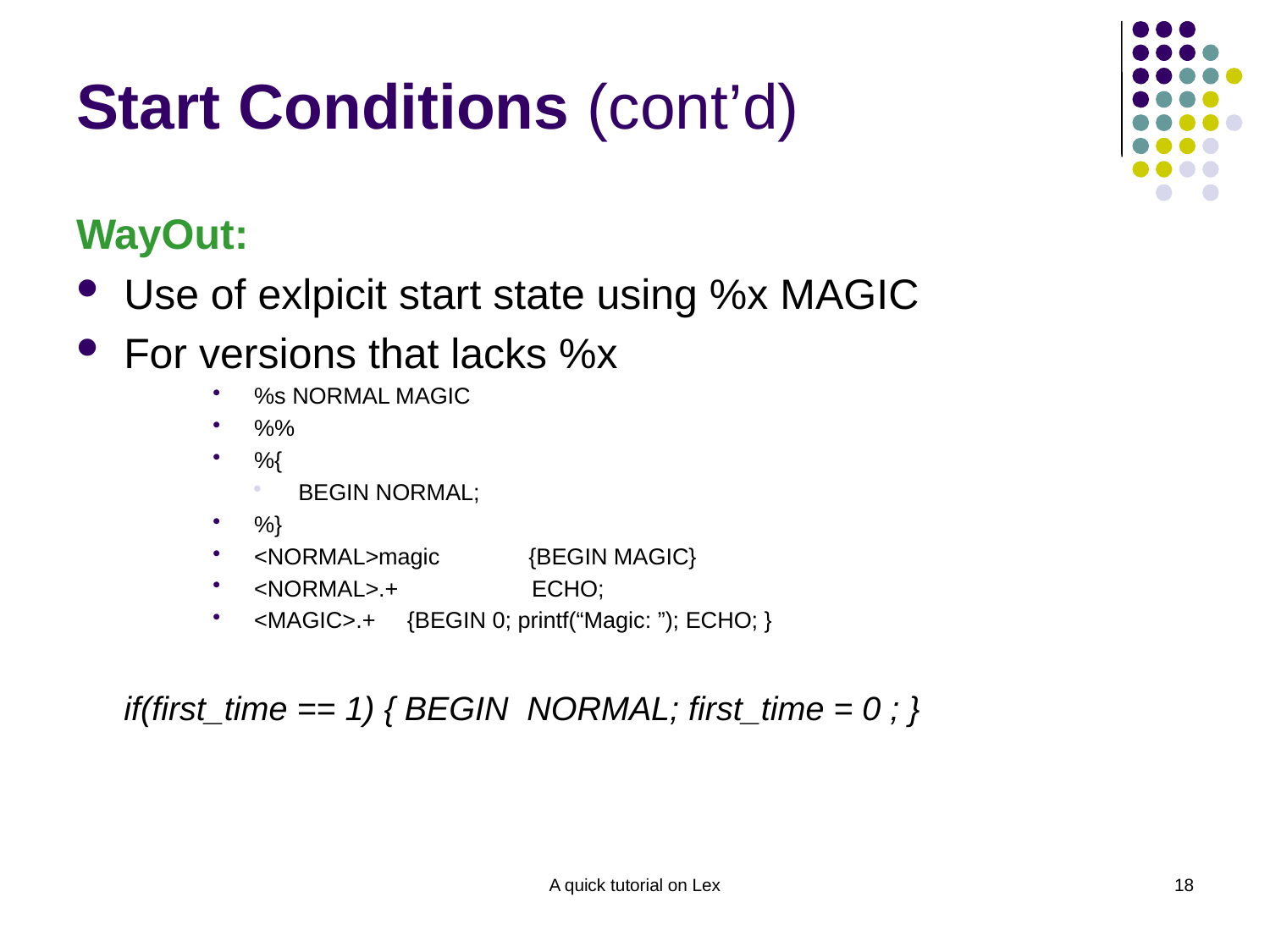

# Start Conditions (cont’d)
WayOut:
Use of exlpicit start state using %x MAGIC
For versions that lacks %x
%s NORMAL MAGIC
%%
%{
BEGIN NORMAL;
%}
<NORMAL>magic              {BEGIN MAGIC}
<NORMAL>.+                     ECHO;
<MAGIC>.+     {BEGIN 0; printf(“Magic: ”); ECHO; }

if(first_time == 1) { BEGIN  NORMAL; first_time = 0 ; }

A quick tutorial on Lex
18